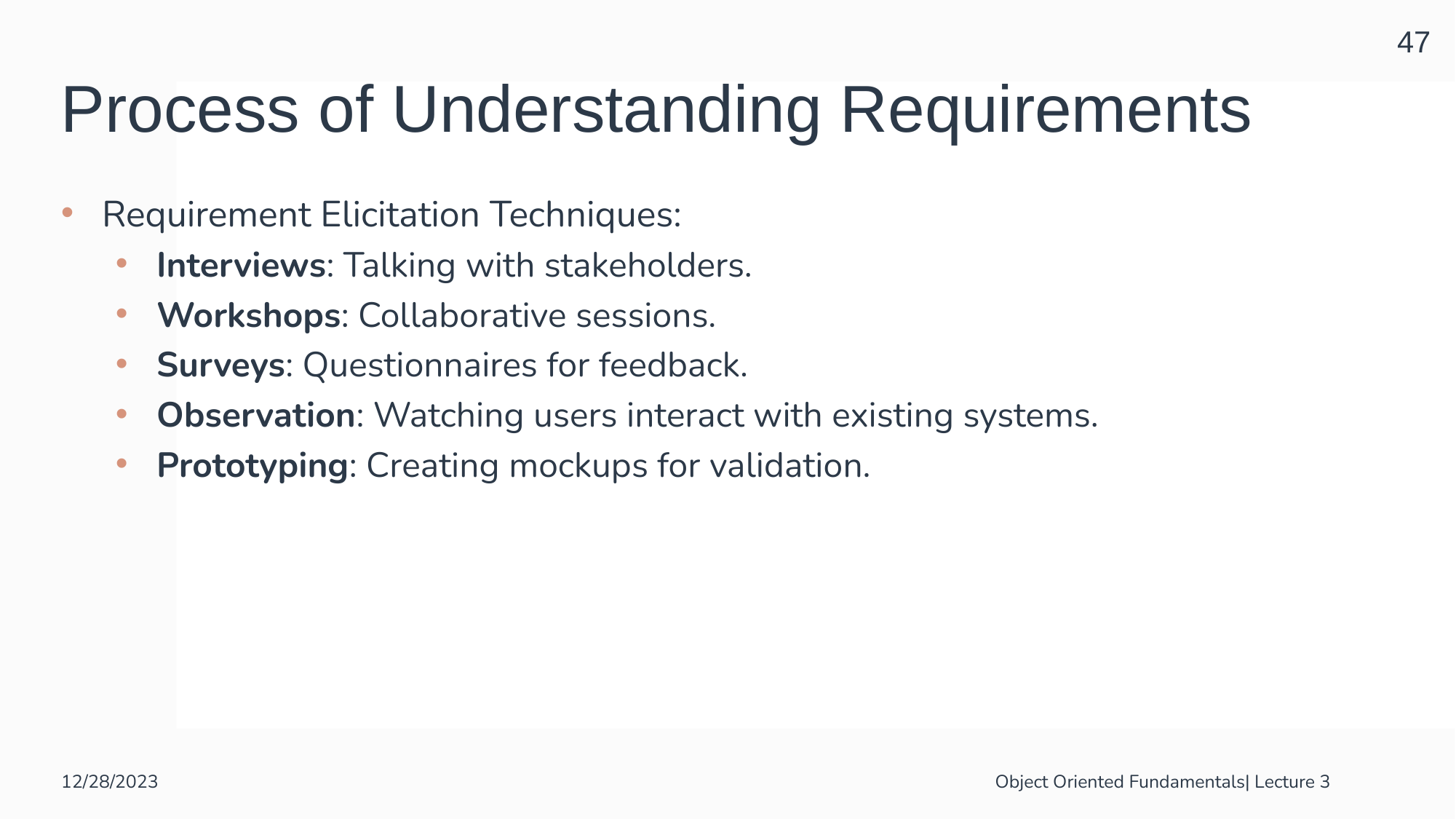

47
# Process of Understanding Requirements
Requirement Elicitation Techniques:
Interviews: Talking with stakeholders.
Workshops: Collaborative sessions.
Surveys: Questionnaires for feedback.
Observation: Watching users interact with existing systems.
Prototyping: Creating mockups for validation.
12/28/2023
Object Oriented Fundamentals| Lecture 3